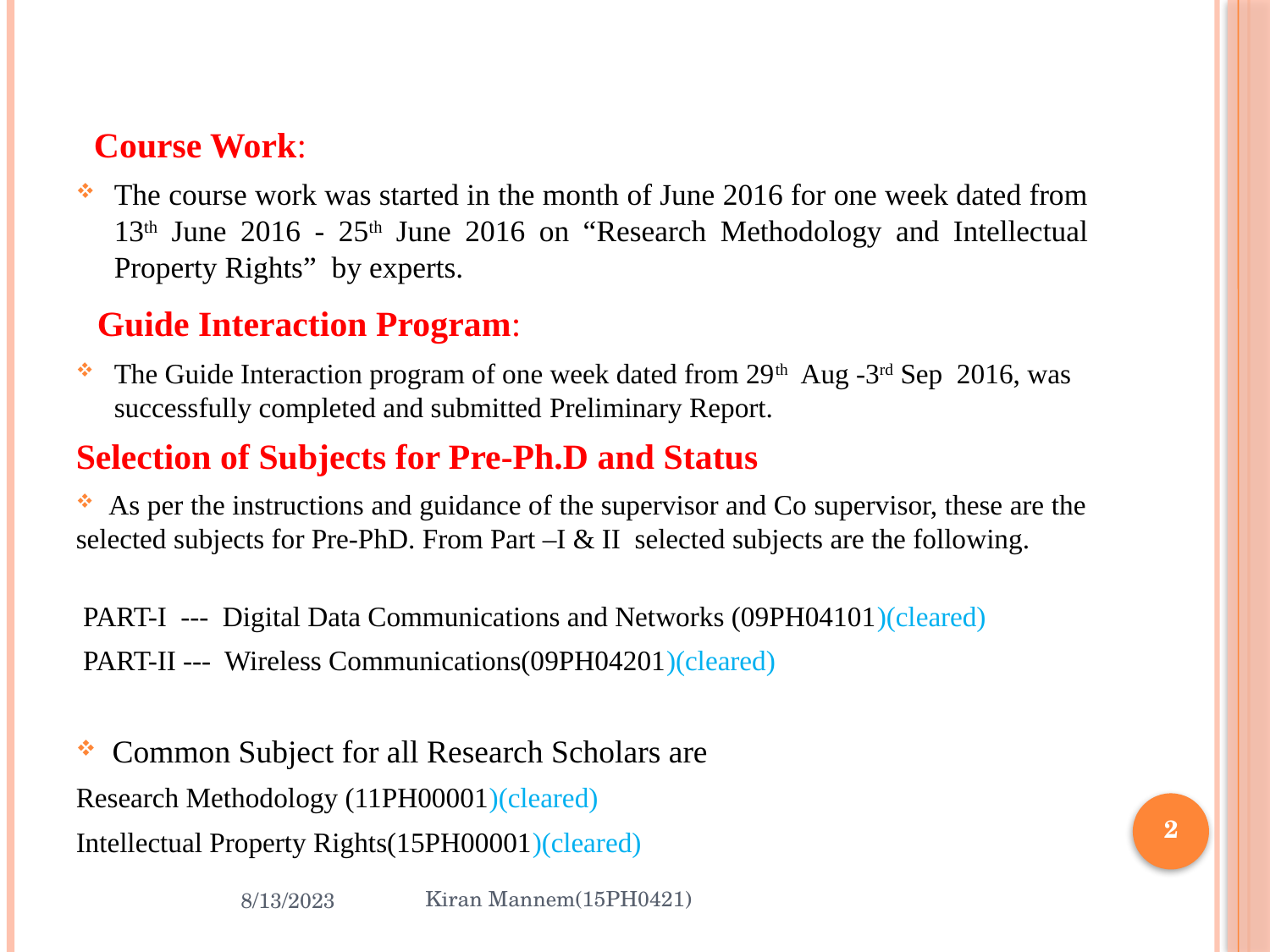

Course Work:
The course work was started in the month of June 2016 for one week dated from 13th June 2016 - 25th June 2016 on “Research Methodology and Intellectual Property Rights”  by experts.
  Guide Interaction Program:
The Guide Interaction program of one week dated from 29th  Aug -3rd Sep  2016, was successfully completed and submitted Preliminary Report.
Selection of Subjects for Pre-Ph.D and Status
  As per the instructions and guidance of the supervisor and Co supervisor, these are the selected subjects for Pre-PhD. From Part –I & II  selected subjects are the following.
 PART-I  ---  Digital Data Communications and Networks (09PH04101)(cleared)
 PART-II ---  Wireless Communications(09PH04201)(cleared)

  Common Subject for all Research Scholars are
Research Methodology (11PH00001)(cleared)
Intellectual Property Rights(15PH00001)(cleared)

2
8/13/2023
Kiran Mannem(15PH0421)